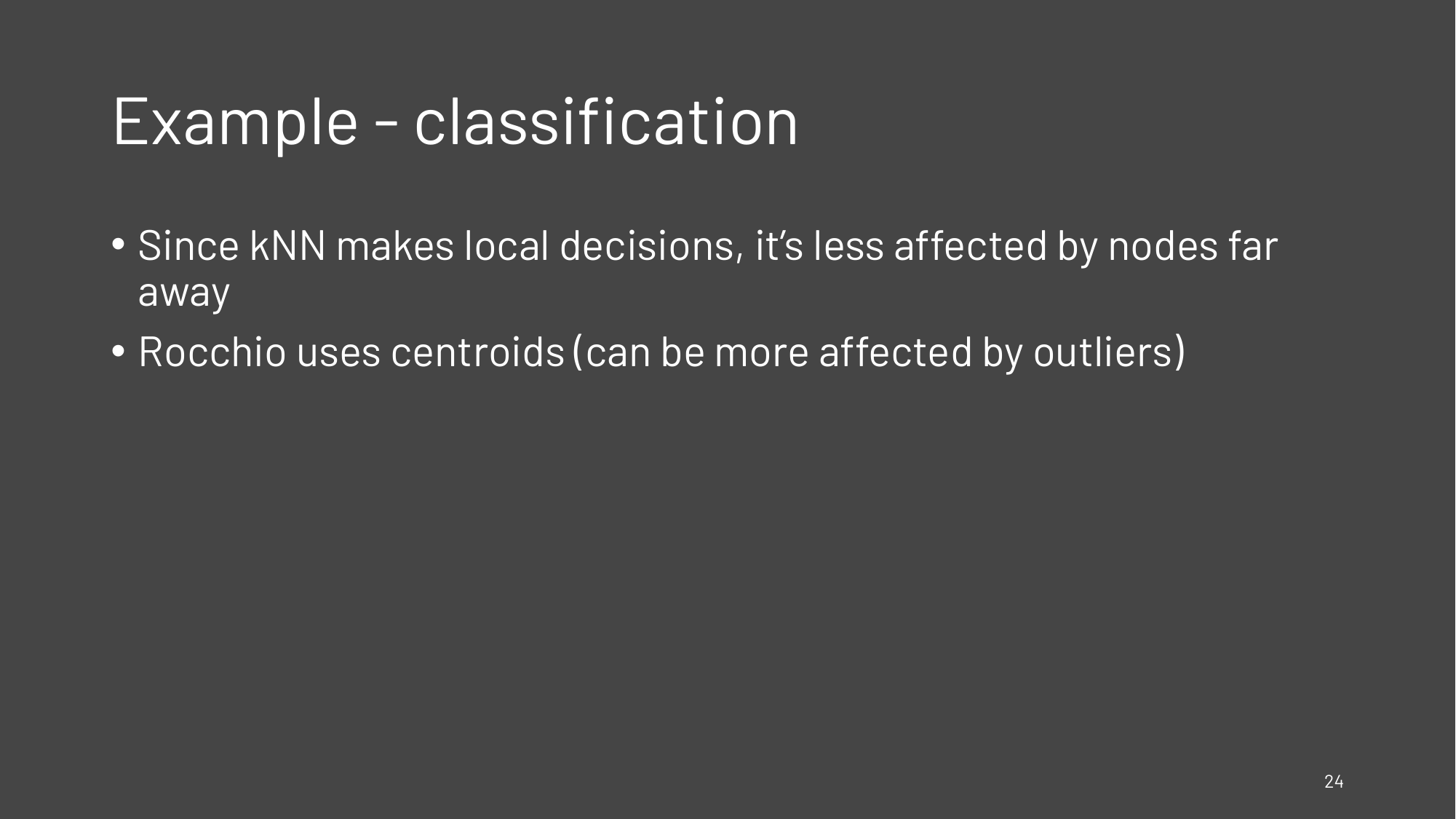

# Example - classification
Since kNN makes local decisions, it’s less affected by nodes far away
Rocchio uses centroids (can be more affected by outliers)
24